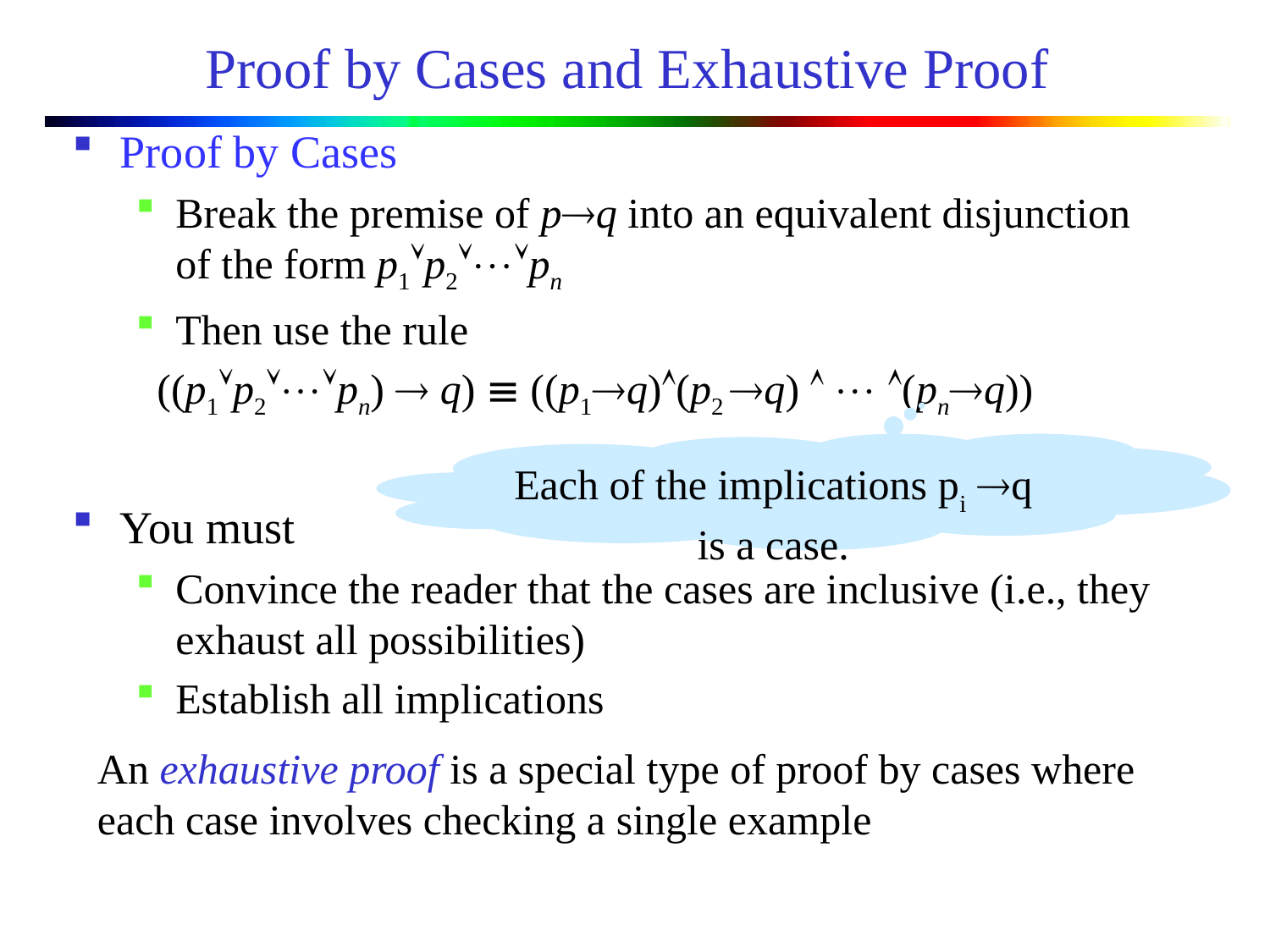

# Proof by Cases and Exhaustive Proof
Proof by Cases
Break the premise of p→q into an equivalent disjunction of the form p1∨p2∨…∨pn
Then use the rule
        ((p1∨p2∨…∨pn) → q) ≡ ((p1→q)∧(p2 →q) ∧ … ∧(pn→q))

You must
Convince the reader that the cases are inclusive (i.e., they exhaust all possibilities)
Establish all implications

Each of the implications pi →q is a case.
An exhaustive proof is a special type of proof by cases where each case involves checking a single example